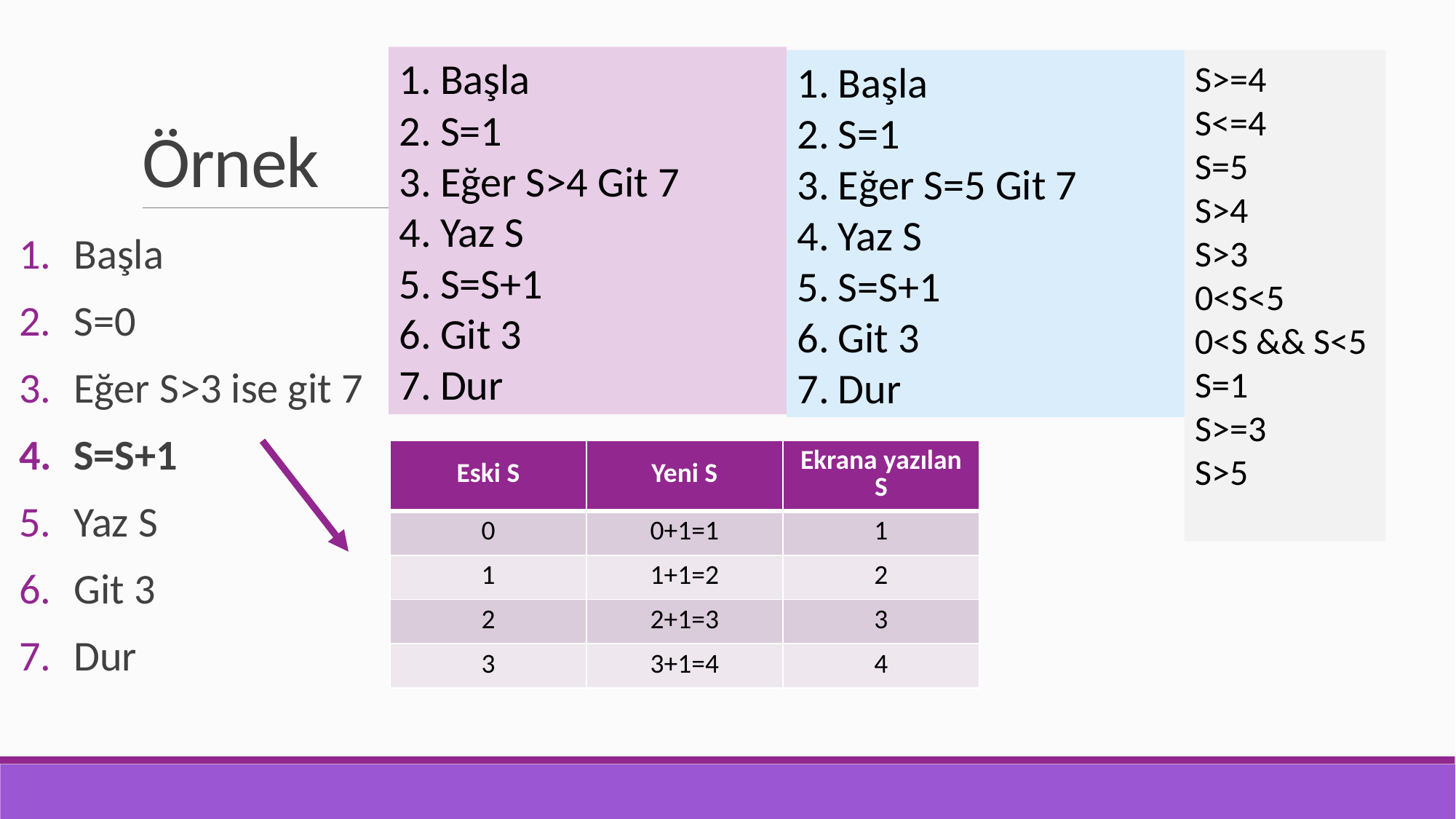

# Örnek
Başla
S=1
Eğer S>4 Git 7
Yaz S
S=S+1
Git 3
Dur
Başla
S=1
Eğer S=5 Git 7
Yaz S
S=S+1
Git 3
Dur
S>=4
S<=4
S=5
S>4
S>3
0<S<5
0<S && S<5
S=1
S>=3
S>5

Başla
S=0
Eğer S>3 ise git 7
S=S+1
Yaz S
Git 3
Dur
| Eski S | Yeni S | Ekrana yazılan S |
| --- | --- | --- |
| 0 | 0+1=1 | 1 |
| 1 | 1+1=2 | 2 |
| 2 | 2+1=3 | 3 |
| 3 | 3+1=4 | 4 |